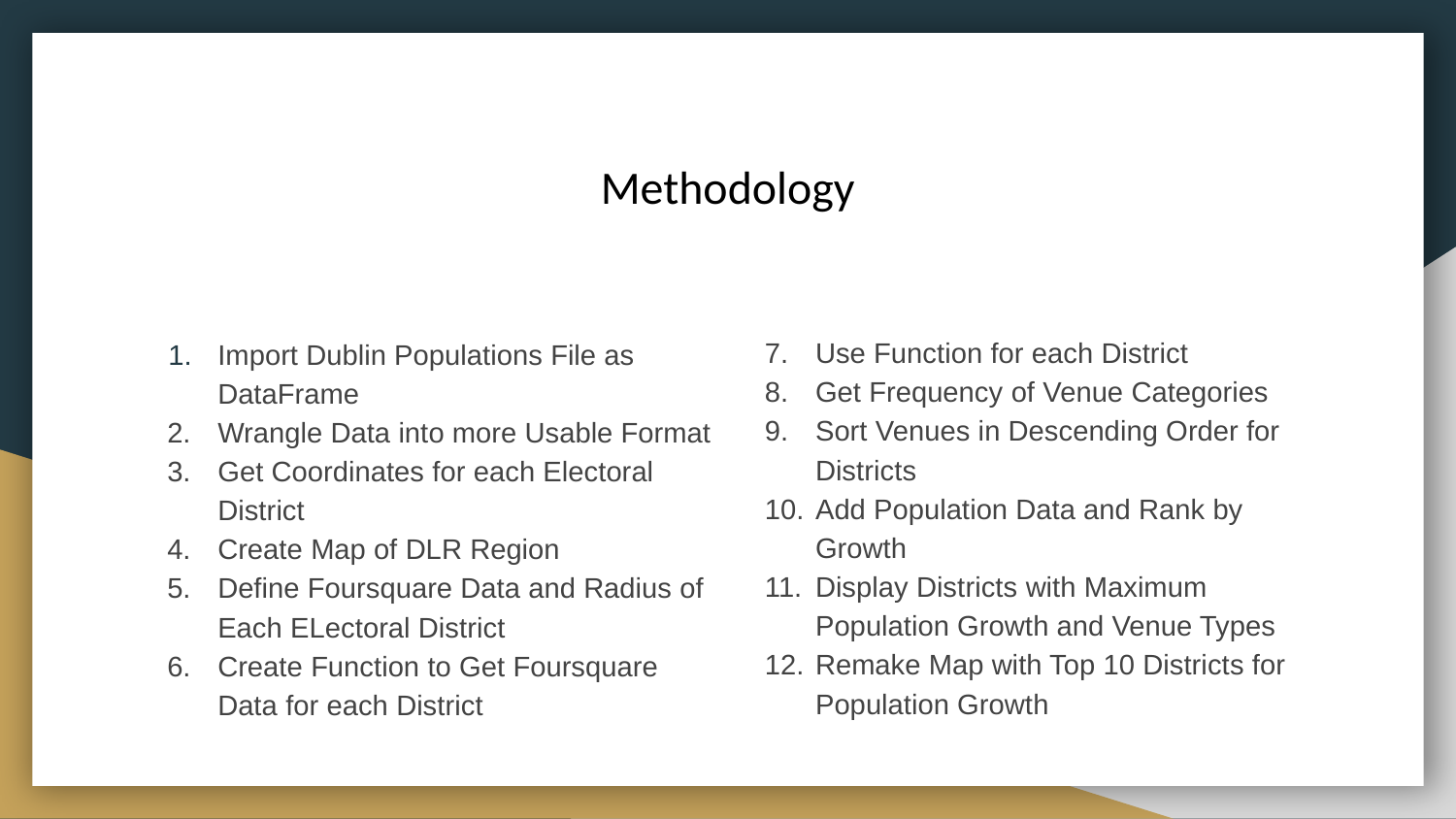

# Methodology
Use Function for each District
Get Frequency of Venue Categories
Sort Venues in Descending Order for Districts
Add Population Data and Rank by Growth
Display Districts with Maximum Population Growth and Venue Types
Remake Map with Top 10 Districts for Population Growth

Import Dublin Populations File as DataFrame
Wrangle Data into more Usable Format
Get Coordinates for each Electoral District
Create Map of DLR Region
Define Foursquare Data and Radius of Each ELectoral District
Create Function to Get Foursquare Data for each District